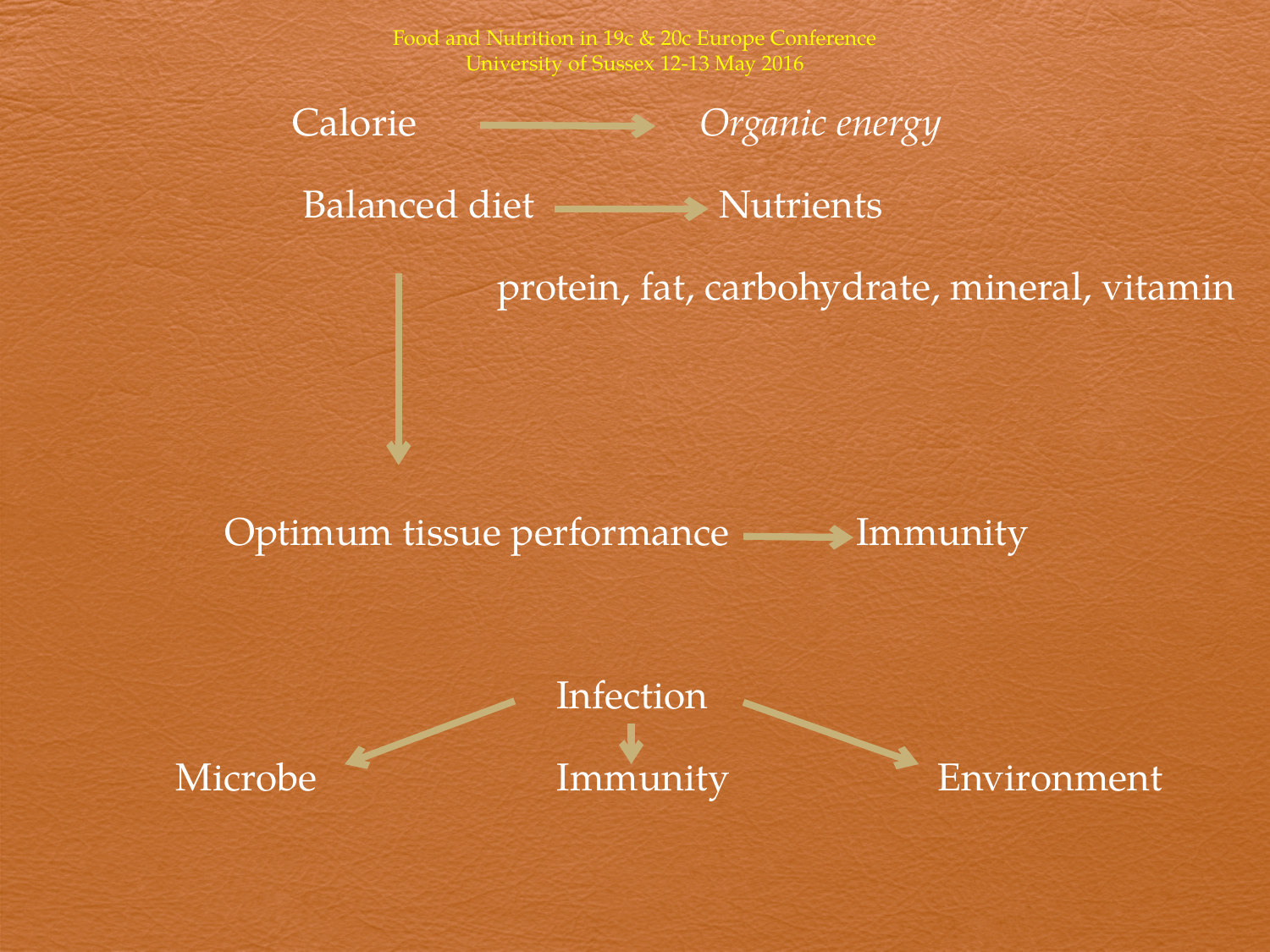

# Food and Nutrition in 19c & 20c Europe Conference University of Sussex 12-13 May 2016
                         Calorie                             Organic energy
		Balanced diet                   Nutrients
                                              protein, fat, carbohydrate, mineral, vitamin

	     Optimum tissue performance             Immunity

			             Infection
	Microbe		Immunity		Environment